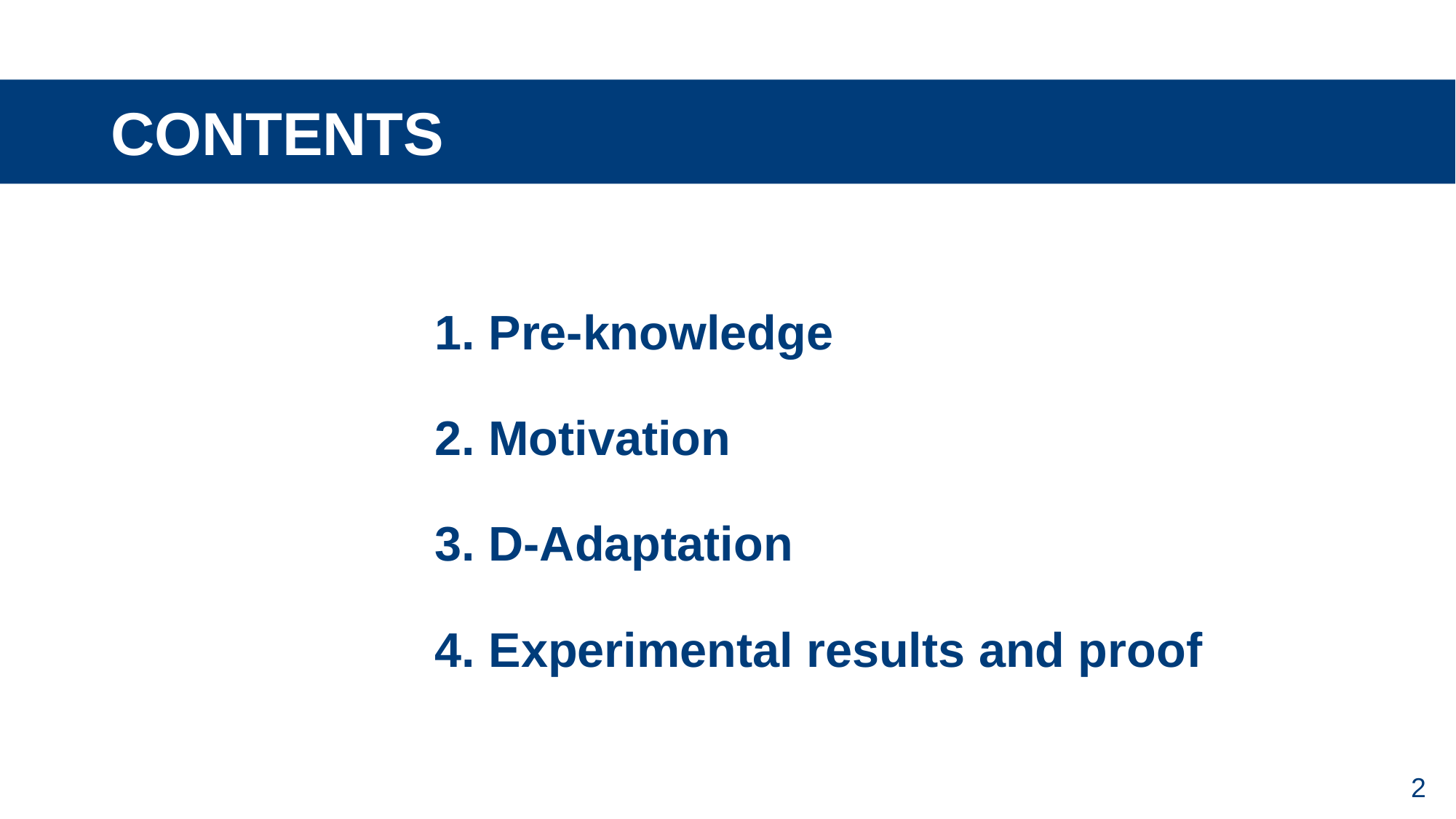

CONTENTS
1. Pre-knowledge
2. Motivation
3. D-Adaptation
4. Experimental results and proof
2